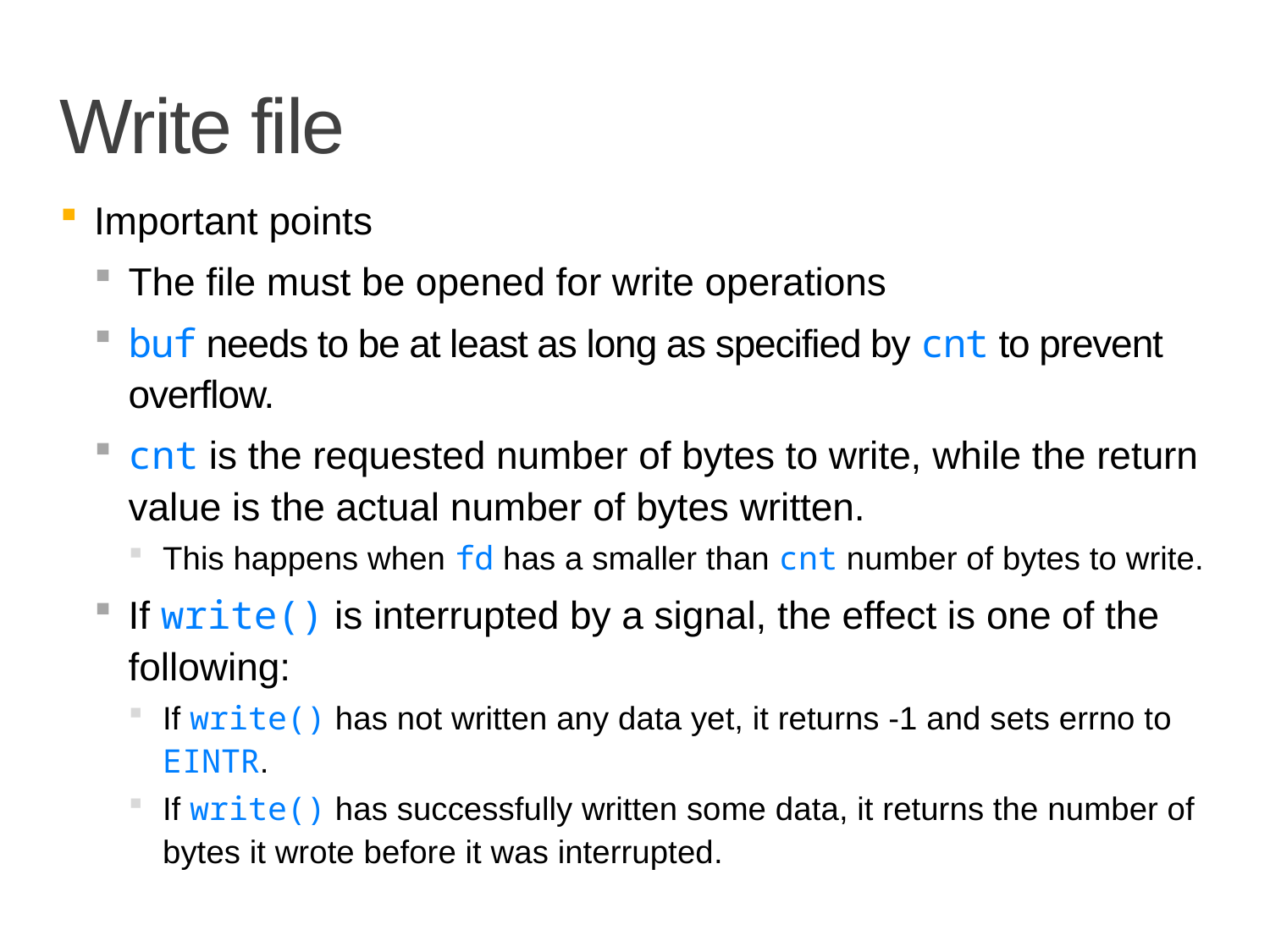

# Write file
Important points
The file must be opened for write operations
buf needs to be at least as long as specified by cnt to prevent overflow.
cnt is the requested number of bytes to write, while the return value is the actual number of bytes written.
This happens when fd has a smaller than cnt number of bytes to write.
If write() is interrupted by a signal, the effect is one of the following:
If write() has not written any data yet, it returns -1 and sets errno to EINTR.
If write() has successfully written some data, it returns the number of bytes it wrote before it was interrupted.